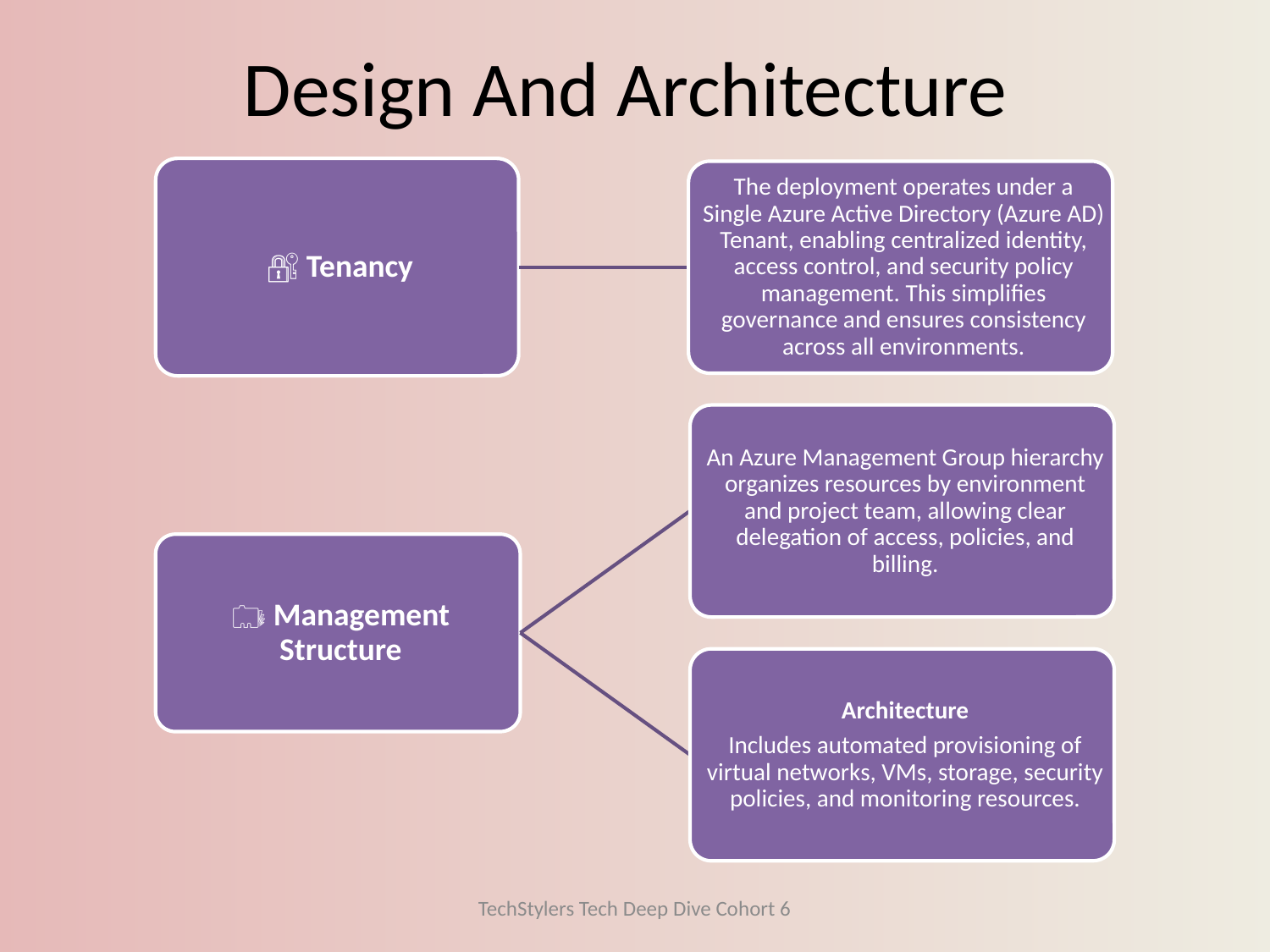

# Design And Architecture
🔐 Tenancy

The deployment operates under a Single Azure Active Directory (Azure AD) Tenant, enabling centralized identity, access control, and security policy management. This simplifies governance and ensures consistency across all environments.
🗂️ Management Structure

An Azure Management Group hierarchy organizes resources by environment and project team, allowing clear delegation of access, policies, and billing.

Architecture
Includes automated provisioning of virtual networks, VMs, storage, security policies, and monitoring resources.
TechStylers Tech Deep Dive Cohort 6